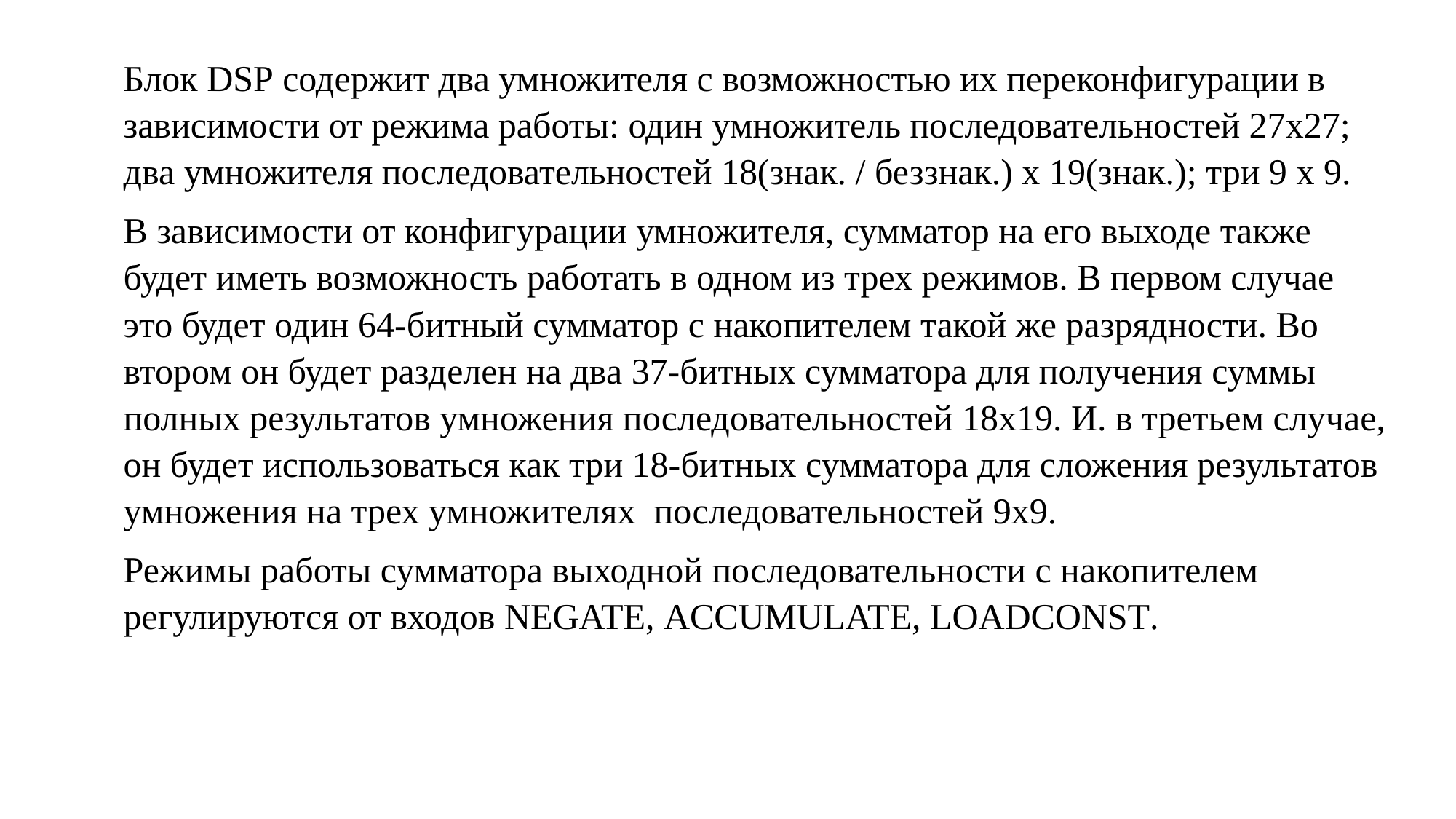

Блок DSP содержит два умножителя с возможностью их переконфигурации в зависимости от режима работы: один умножитель последовательностей 27х27; два умножителя последовательностей 18(знак. / беззнак.) х 19(знак.); три 9 х 9.
В зависимости от конфигурации умножителя, сумматор на его выходе также будет иметь возможность работать в одном из трех режимов. В первом случае это будет один 64-битный сумматор с накопителем такой же разрядности. Во втором он будет разделен на два 37-битных сумматора для получения суммы полных результатов умножения последовательностей 18х19. И. в третьем случае, он будет использоваться как три 18-битных сумматора для сложения результатов умножения на трех умножителях  последовательностей 9х9.
Режимы работы сумматора выходной последовательности с накопителем регулируются от входов NEGATE, ACCUMULATE, LOADCONST.